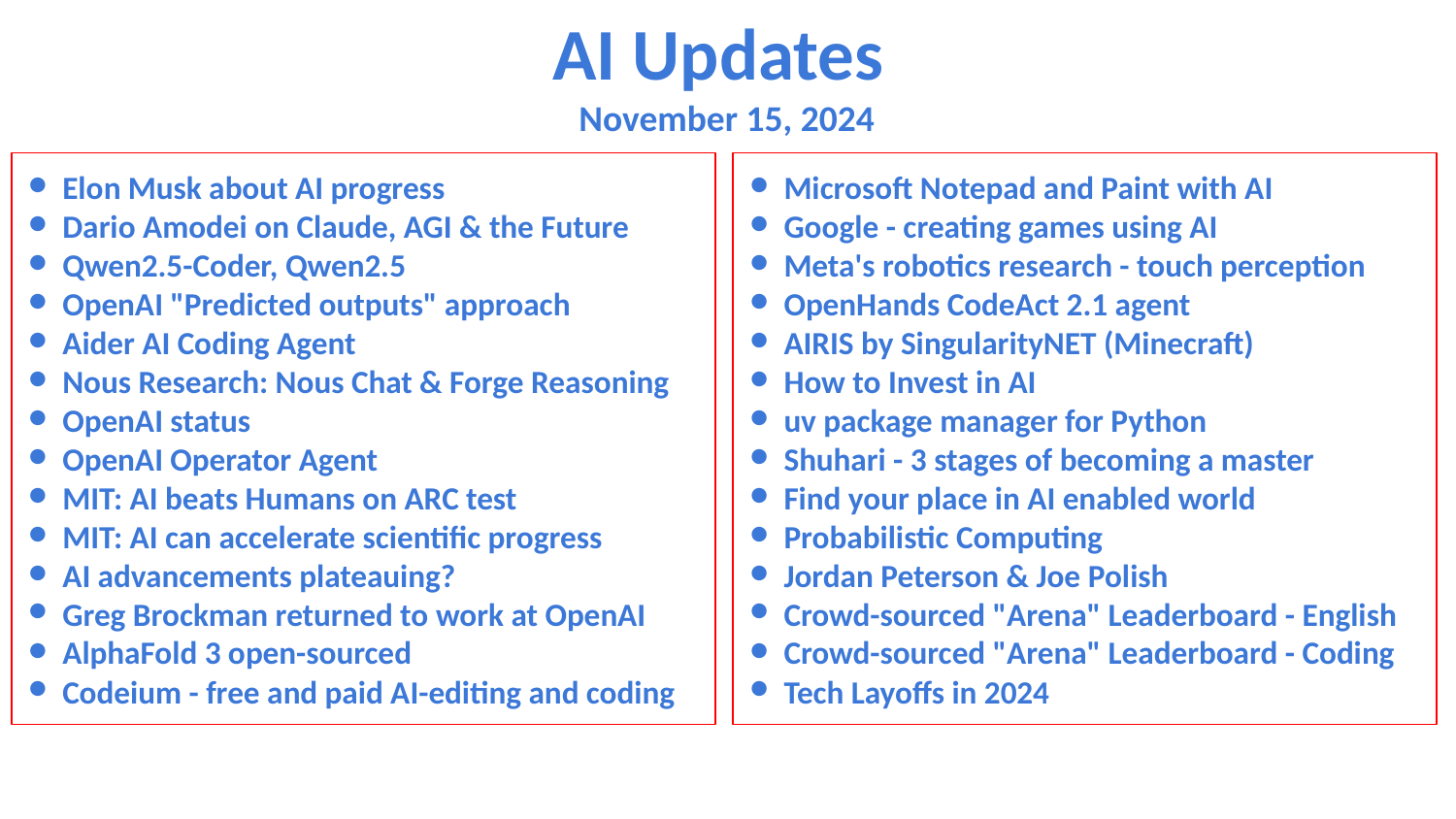

AI Updates
November 15, 2024
Elon Musk about AI progress
Dario Amodei on Claude, AGI & the Future
Qwen2.5-Coder, Qwen2.5
OpenAI "Predicted outputs" approach
Aider AI Coding Agent
Nous Research: Nous Chat & Forge Reasoning
OpenAI status
OpenAI Operator Agent
MIT: AI beats Humans on ARC test
MIT: AI can accelerate scientific progress
AI advancements plateauing?
Greg Brockman returned to work at OpenAI
AlphaFold 3 open-sourced
Codeium - free and paid AI-editing and coding
Microsoft Notepad and Paint with AI
Google - creating games using AI
Meta's robotics research - touch perception
OpenHands CodeAct 2.1 agent
AIRIS by SingularityNET (Minecraft)
How to Invest in AI
uv package manager for Python
Shuhari - 3 stages of becoming a master
Find your place in AI enabled world
Probabilistic Computing
Jordan Peterson & Joe Polish
Crowd-sourced "Arena" Leaderboard - English
Crowd-sourced "Arena" Leaderboard - Coding
Tech Layoffs in 2024